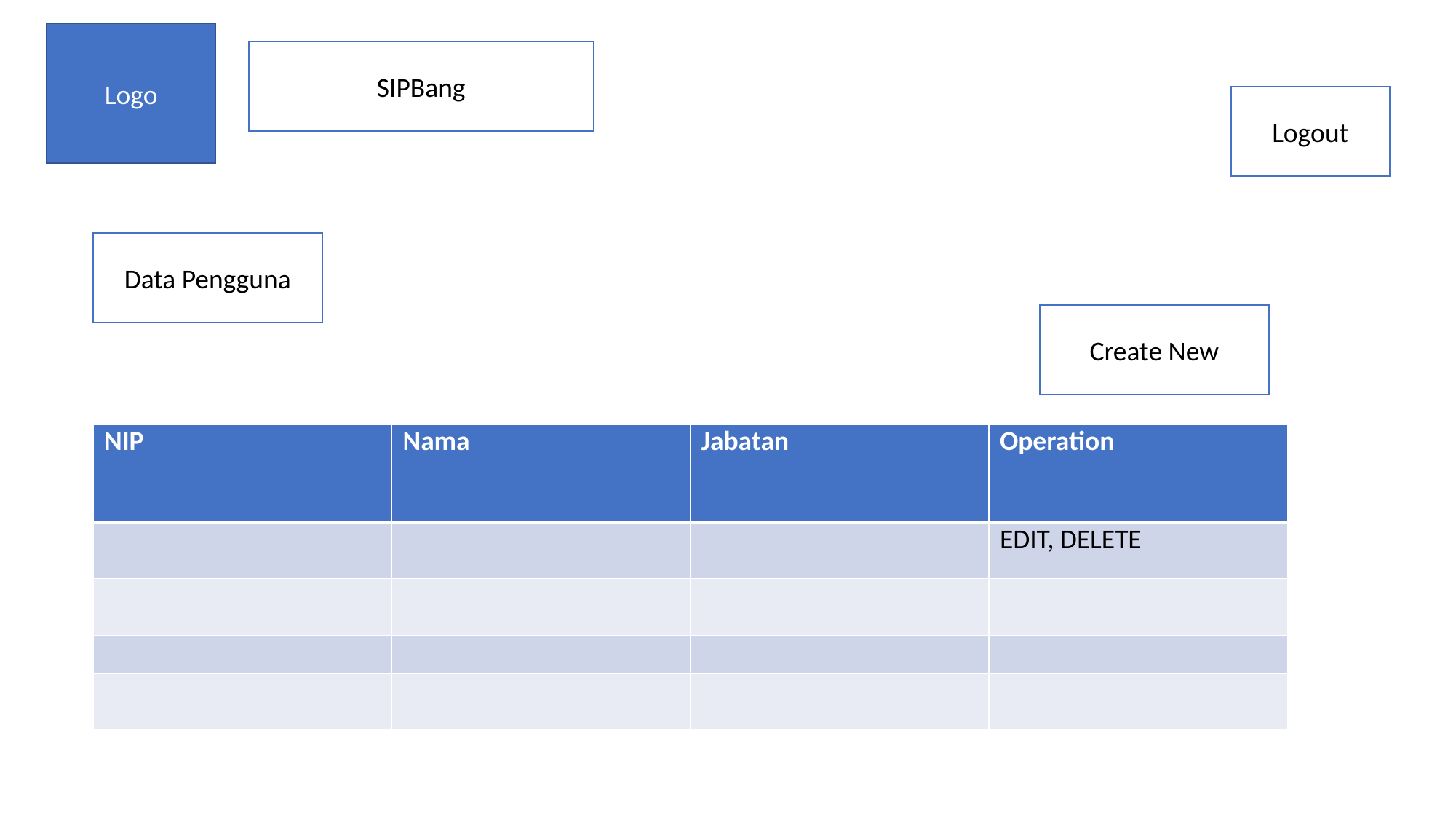

Logo
SIPBang
Logout
Data Pengguna
Create New
| NIP | Nama | Jabatan | Operation |
| --- | --- | --- | --- |
|  |  |  | EDIT, DELETE |
|  |  |  |  |
|  |  |  |  |
|  |  |  |  |